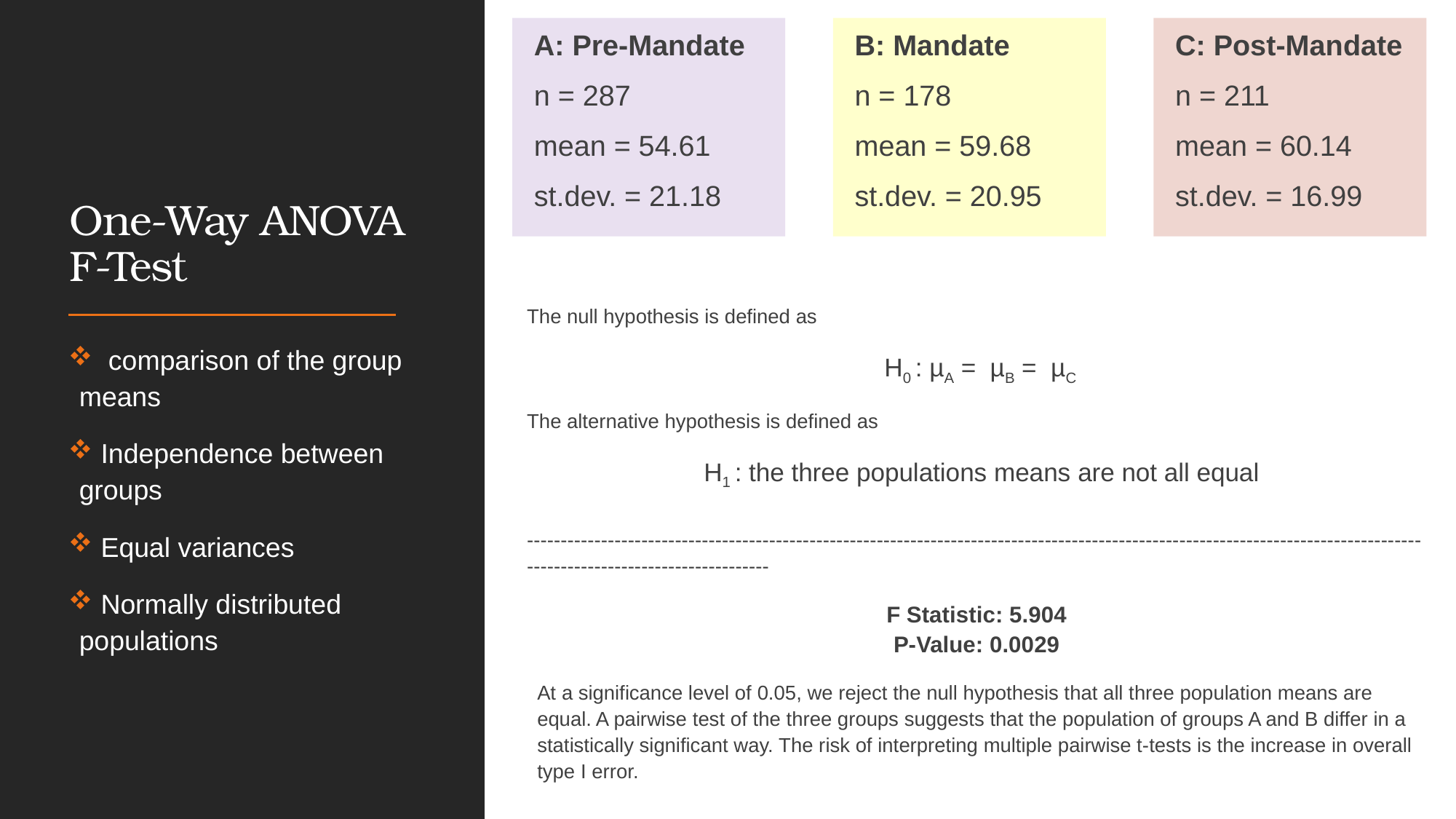

A: Pre-Mandate
n = 287
mean = 54.61
st.dev. = 21.18
B: Mandate
n = 178
mean = 59.68
st.dev. = 20.95

C: Post-Mandate
n = 211
mean = 60.14
st.dev. = 16.99

# One-Way ANOVA F-Test
The null hypothesis is defined as
 H0 : µA =  µB =  µC
The alternative hypothesis is defined as
H1 : the three populations means are not all equal
-------------------------------------------------------------------------------------------------------------------------------------------------------------------------
F Statistic: 5.904
P-Value: 0.0029
At a significance level of 0.05, we reject the null hypothesis that all three population means are equal. A pairwise test of the three groups suggests that the population of groups A and B differ in a statistically significant way. The risk of interpreting multiple pairwise t-tests is the increase in overall type I error.
  comparison of the group means
 Independence between groups
 Equal variances
 Normally distributed populations